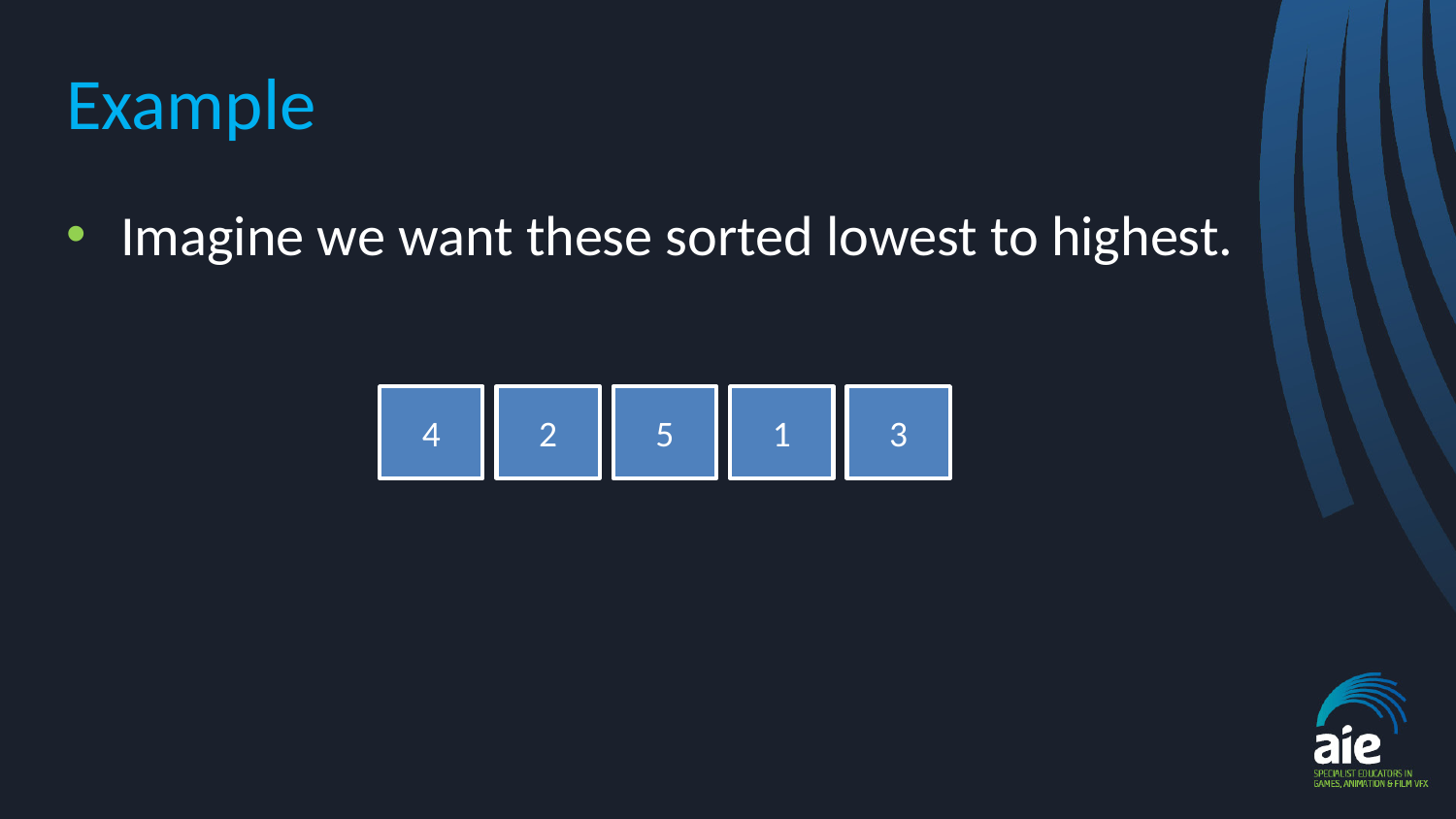

# Example
Imagine we want these sorted lowest to highest.
4
2
5
1
3